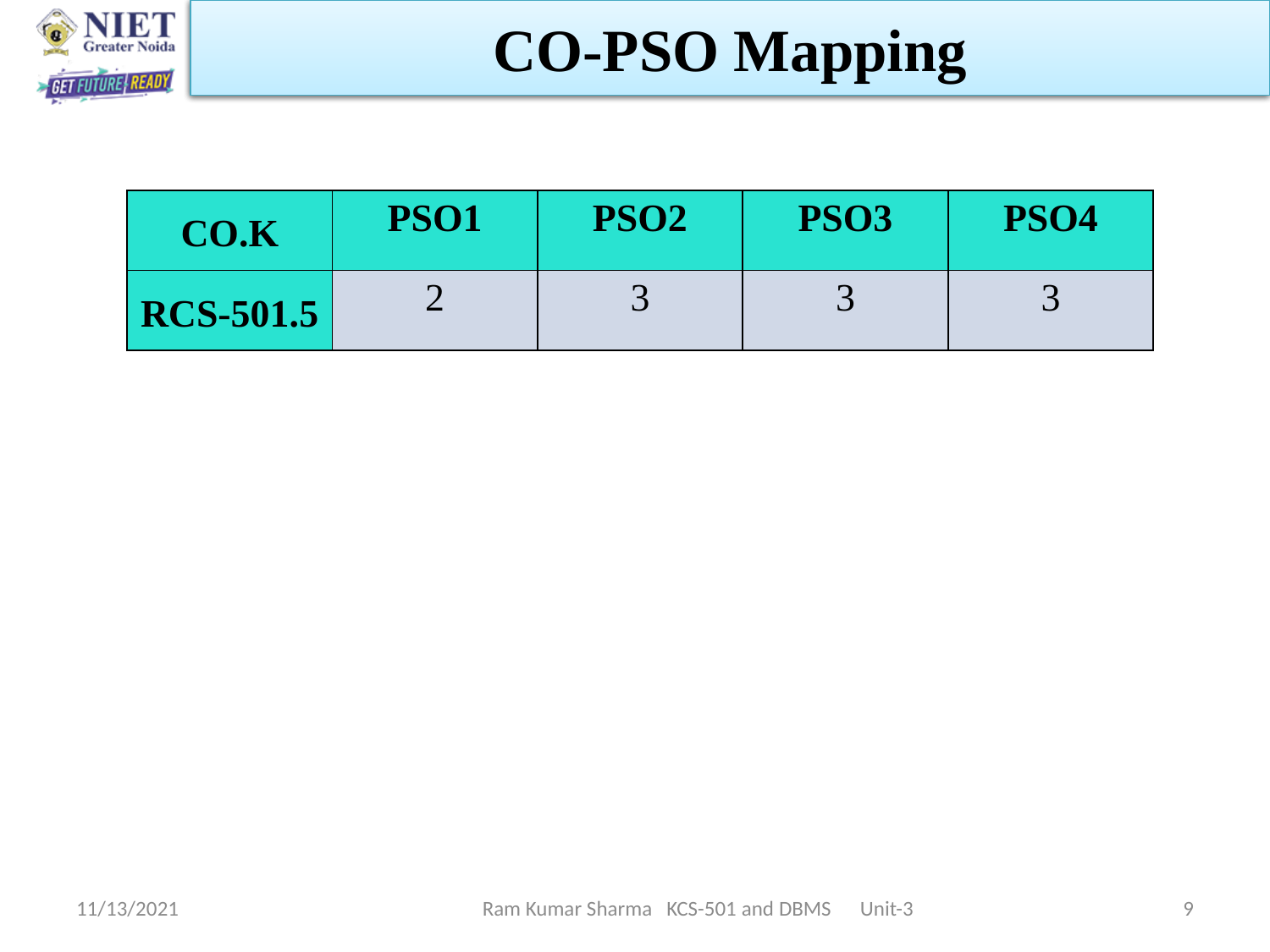

CO-PSO Mapping
| co.k | pso1 | pso2 | pso3 | pso4 |
| --- | --- | --- | --- | --- |
| rcs-501.5 | 2 | 3 | 3 | 3 |
Ram Kumar Sharma   KCS-501 and DBMS      Unit-3
11/13/2021
9